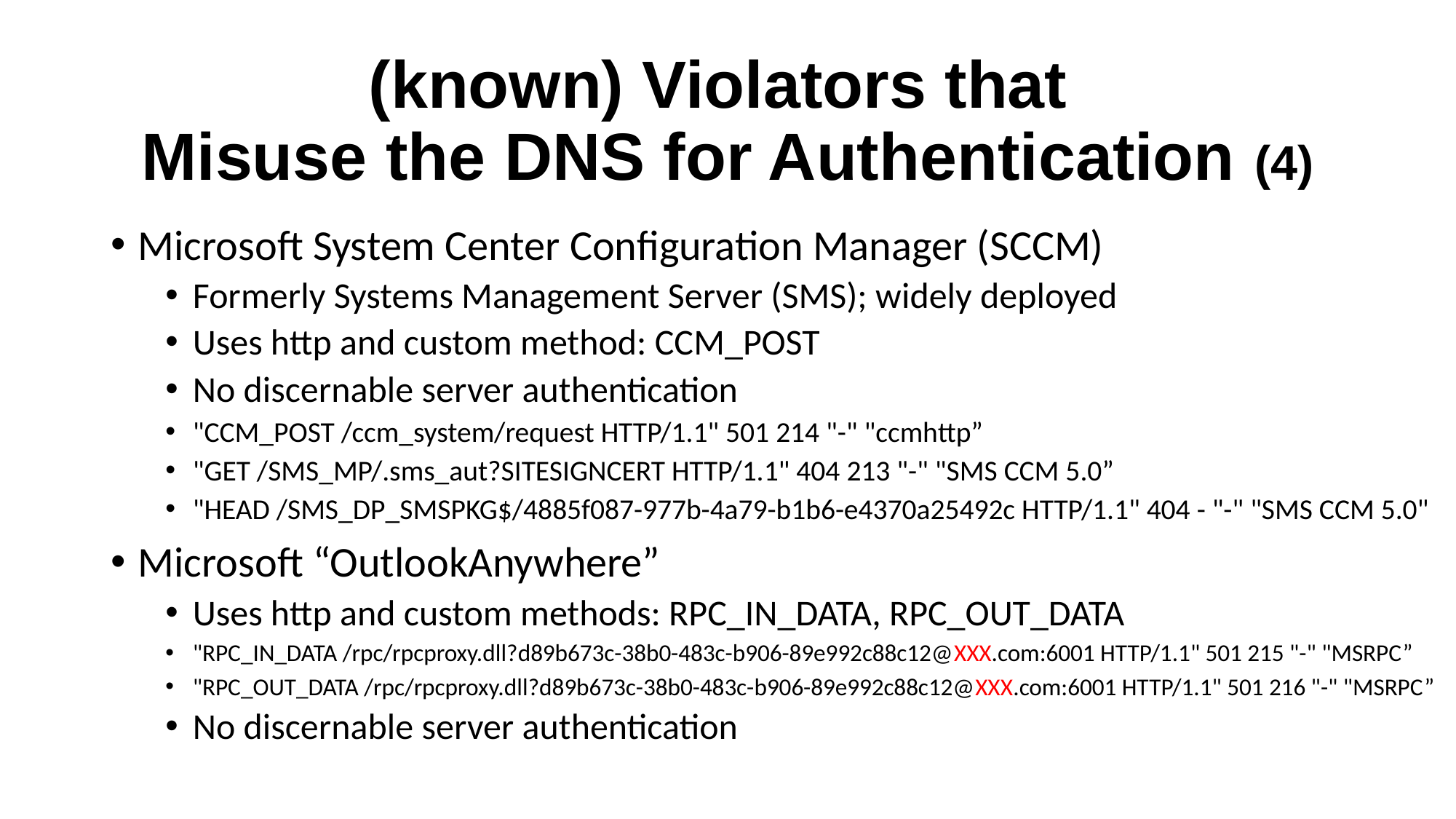

# (known) Violators that Misuse the DNS for Authentication (4)
Microsoft System Center Configuration Manager (SCCM)
Formerly Systems Management Server (SMS); widely deployed
Uses http and custom method: CCM_POST
No discernable server authentication
"CCM_POST /ccm_system/request HTTP/1.1" 501 214 "-" "ccmhttp”
"GET /SMS_MP/.sms_aut?SITESIGNCERT HTTP/1.1" 404 213 "-" "SMS CCM 5.0”
"HEAD /SMS_DP_SMSPKG$/4885f087-977b-4a79-b1b6-e4370a25492c HTTP/1.1" 404 - "-" "SMS CCM 5.0"
Microsoft “OutlookAnywhere”
Uses http and custom methods: RPC_IN_DATA, RPC_OUT_DATA
"RPC_IN_DATA /rpc/rpcproxy.dll?d89b673c-38b0-483c-b906-89e992c88c12@XXX.com:6001 HTTP/1.1" 501 215 "-" "MSRPC”
"RPC_OUT_DATA /rpc/rpcproxy.dll?d89b673c-38b0-483c-b906-89e992c88c12@XXX.com:6001 HTTP/1.1" 501 216 "-" "MSRPC”
No discernable server authentication